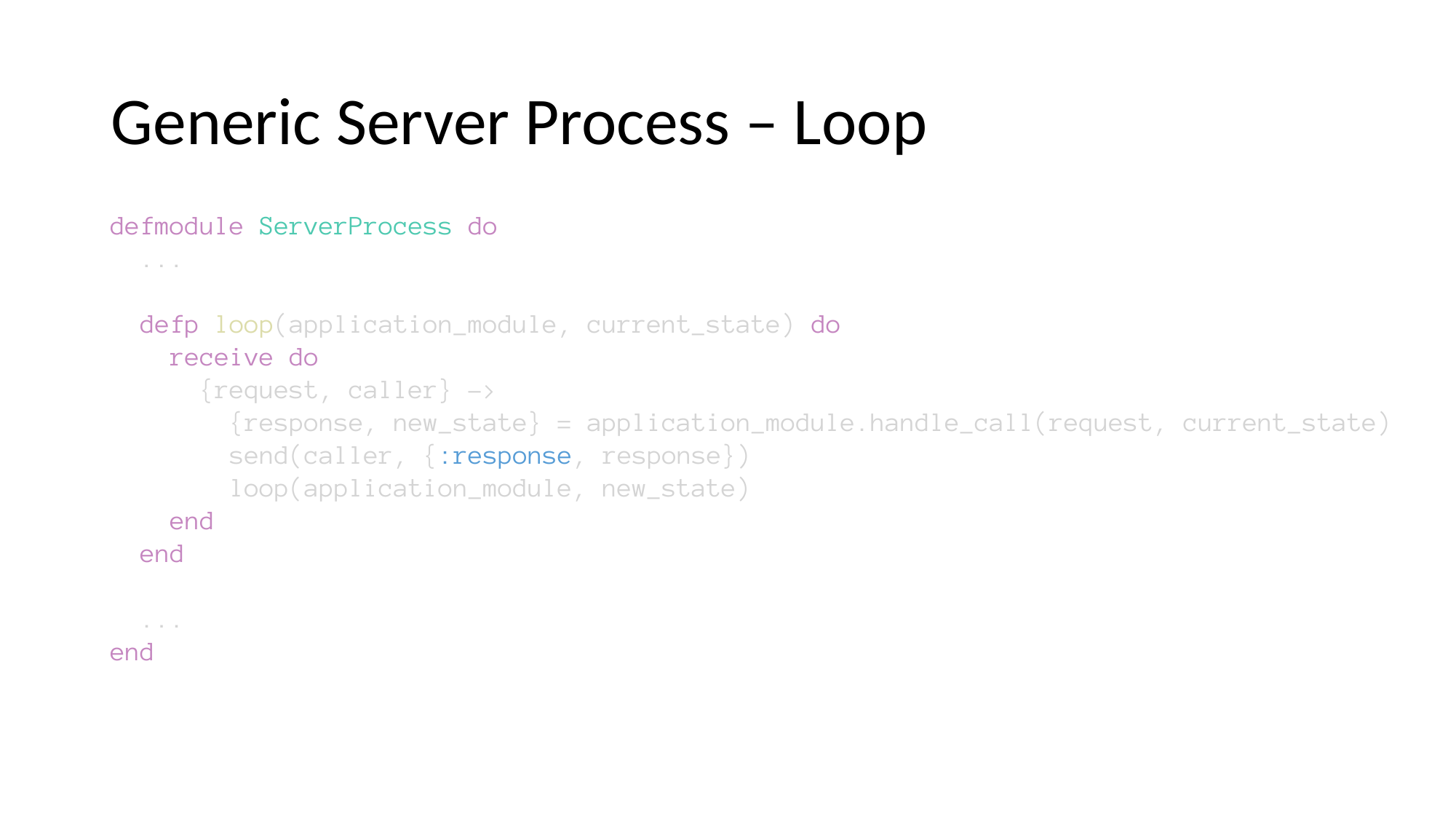

# Generic Server Process – Loop
defmodule ServerProcess do
  ...
  defp loop(application_module, current_state) do
    receive do
      {request, caller} ->
        {response, new_state} = application_module.handle_call(request, current_state)
        send(caller, {:response, response})
        loop(application_module, new_state)
    end
  end
  ...
end